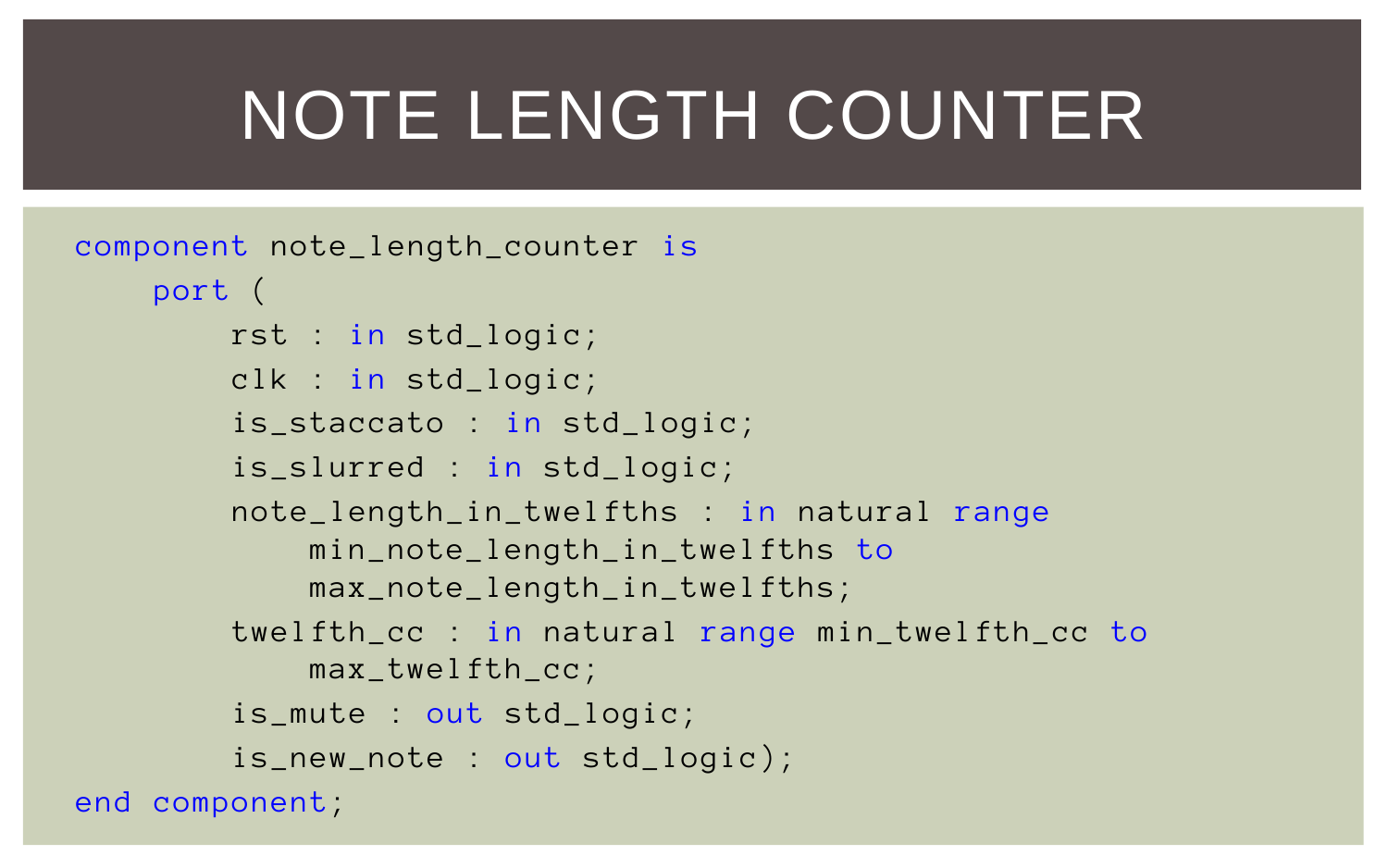

# Note LENGTH COUNTER
component note_length_counter is
    port (
        rst : in std_logic;
        clk : in std_logic;
        is_staccato : in std_logic;
        is_slurred : in std_logic;
        note_length_in_twelfths : in natural range
            min_note_length_in_twelfths to
            max_note_length_in_twelfths;
        twelfth_cc : in natural range min_twelfth_cc to
            max_twelfth_cc;
        is_mute : out std_logic;
        is_new_note : out std_logic);
end component;